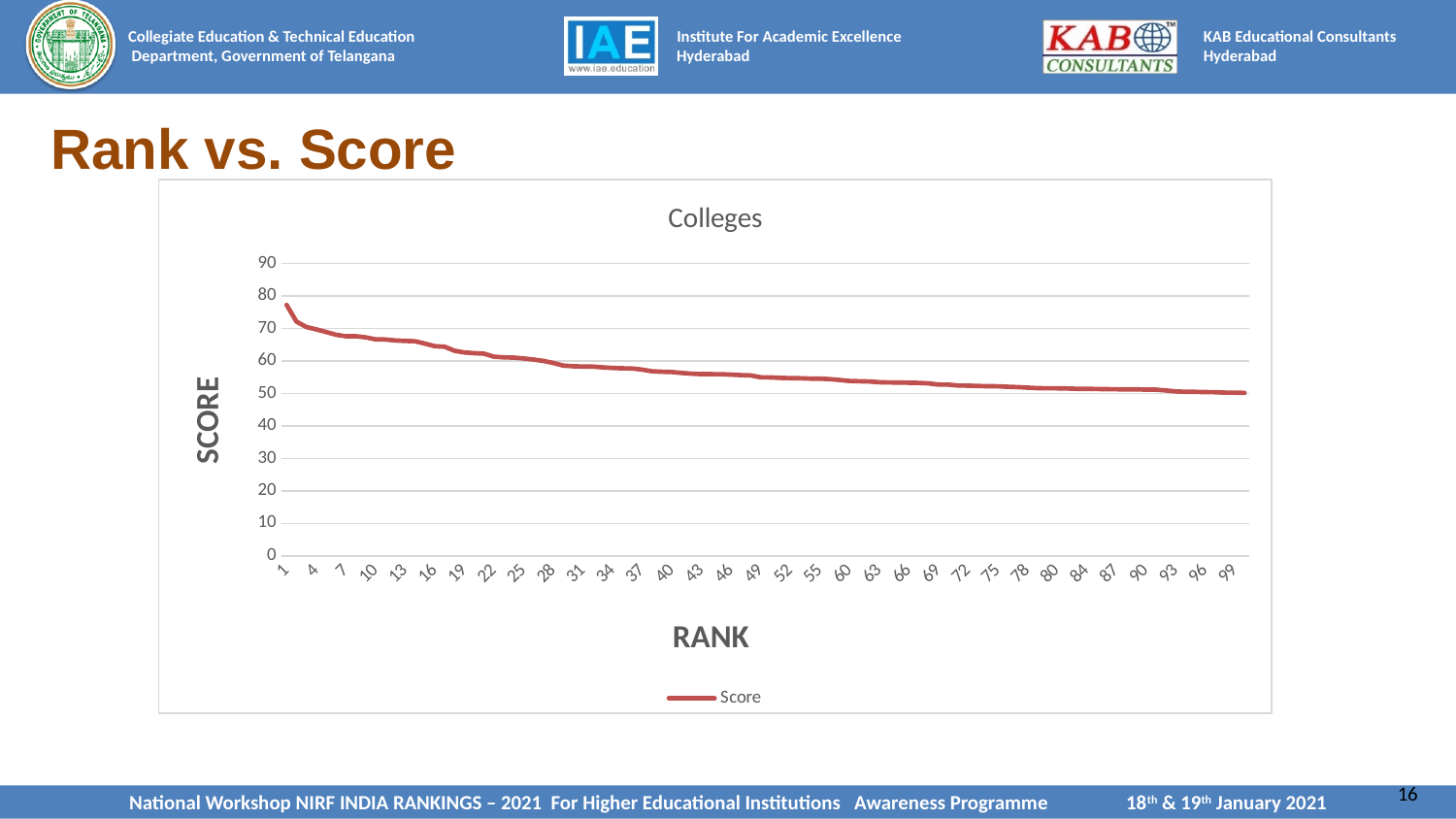

# Rank vs. Score

### Chart: Colleges

| Category | Score |
|---|---|
| 1 | 77.23 |
| 2 | 72.08 |
| 3 | 70.44000000000003 |
| 4 | 69.66999999999999 |
| 5 | 68.89 |
| 6 | 68.03 |
| 7 | 67.59 |
| 7 | 67.59 |
| 9 | 67.23 |
| 10 | 66.63 |
| 11 | 66.58 |
| 12 | 66.29 |
| 13 | 66.14999999999999 |
| 14 | 66.04 |
| 15 | 65.32 |
| 16 | 64.53 |
| 17 | 64.36 |
| 18 | 63.1 |
| 19 | 62.58 |
| 20 | 62.36 |
| 21 | 62.2 |
| 22 | 61.29000000000001 |
| 23 | 61.08 |
| 24 | 61.01 |
| 25 | 60.74 |
| 26 | 60.4 |
| 27 | 59.98 |
| 28 | 59.36 |
| 29 | 58.56 |
| 30 | 58.349999999999994 |
| 31 | 58.27 |
| 32 | 58.25 |
| 33 | 57.99 |
| 34 | 57.809999999999995 |
| 35 | 57.7 |
| 36 | 57.64 |
| 37 | 57.29000000000001 |
| 38 | 56.78 |
| 39 | 56.65 |
| 40 | 56.56 |
| 41 | 56.28 |
| 42 | 56.04 |
| 43 | 55.9 |
| 43 | 55.9 |
| 45 | 55.879999999999995 |
| 46 | 55.76000000000001 |
| 47 | 55.6 |
| 48 | 55.51 |
| 49 | 54.93 |
| 50 | 54.91 |
| 51 | 54.76000000000001 |
| 52 | 54.67 |
| 53 | 54.63 |
| 54 | 54.53 |
| 55 | 54.52 |
| 56 | 54.379999999999995 |
| 57 | 54.11 |
| 60 | 53.82 |
| 61 | 53.73000000000001 |
| 62 | 53.66000000000001 |
| 63 | 53.42 |
| 64 | 53.36 |
| 65 | 53.32 |
| 66 | 53.27 |
| 67 | 53.22000000000001 |
| 68 | 53.08 |
| 69 | 52.7 |
| 70 | 52.68 |
| 71 | 52.4 |
| 72 | 52.37 |
| 73 | 52.28 |
| 74 | 52.2 |
| 75 | 52.17 |
| 76 | 52.04 |
| 77 | 51.92 |
| 78 | 51.75 |
| 79 | 51.6 |
| 80 | 51.55 |
| 80 | 51.55 |
| 82 | 51.49 |
| 83 | 51.39 |
| 84 | 51.37 |
| 85 | 51.33 |
| 86 | 51.28 |
| 87 | 51.25 |
| 88 | 51.23000000000001 |
| 88 | 51.23000000000001 |
| 90 | 51.14 |
| 90 | 51.14 |
| 92 | 50.89 |
| 93 | 50.59 |
| 94 | 50.47 |
| 95 | 50.46 |
| 96 | 50.379999999999995 |
| 97 | 50.339999999999996 |
| 98 | 50.22000000000001 |
| 99 | 50.2 |
| 100 | 50.13 |